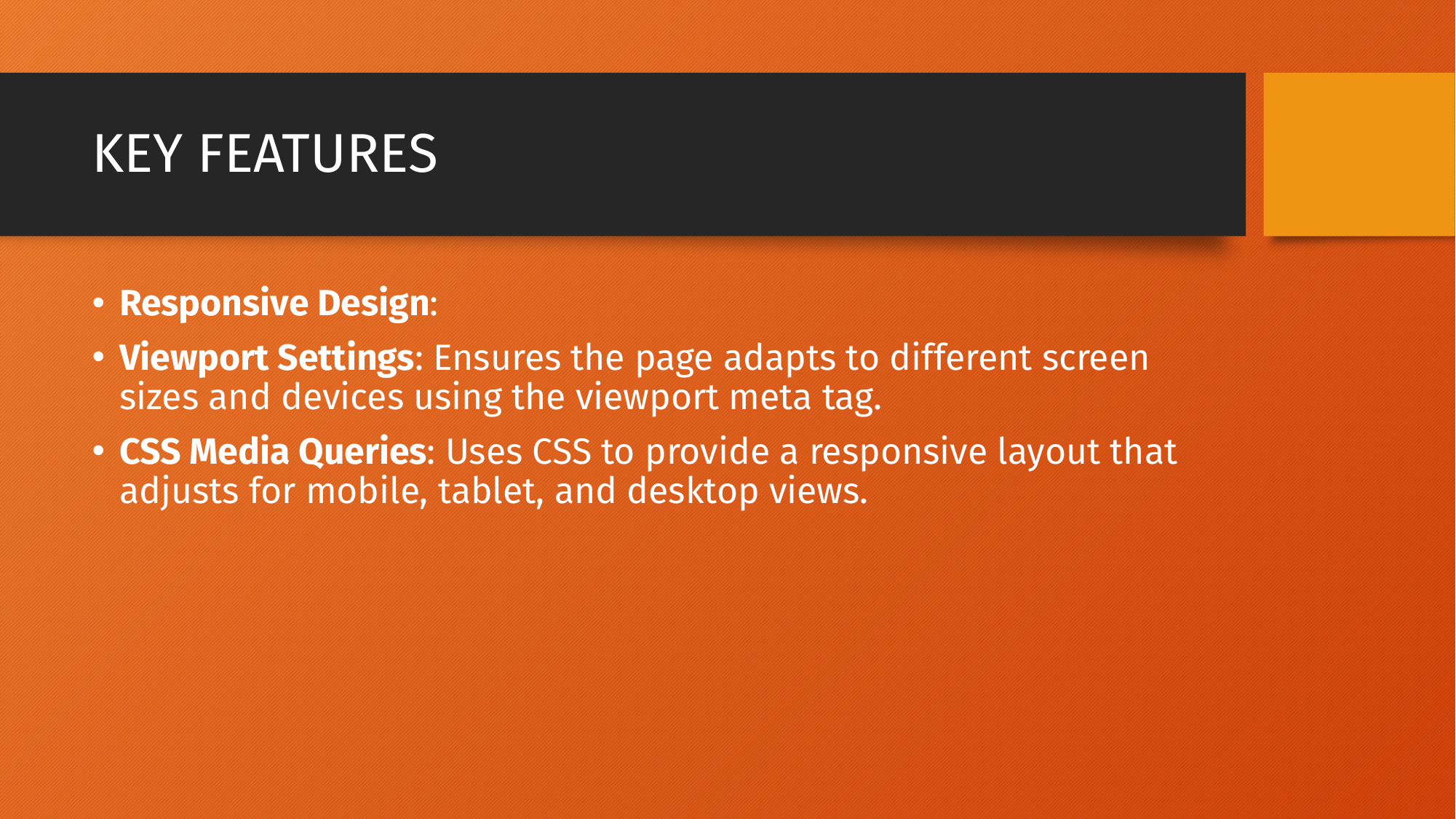

# KEY FEATURES
Responsive Design:
Viewport Settings: Ensures the page adapts to different screen sizes and devices using the viewport meta tag.
CSS Media Queries: Uses CSS to provide a responsive layout that adjusts for mobile, tablet, and desktop views.